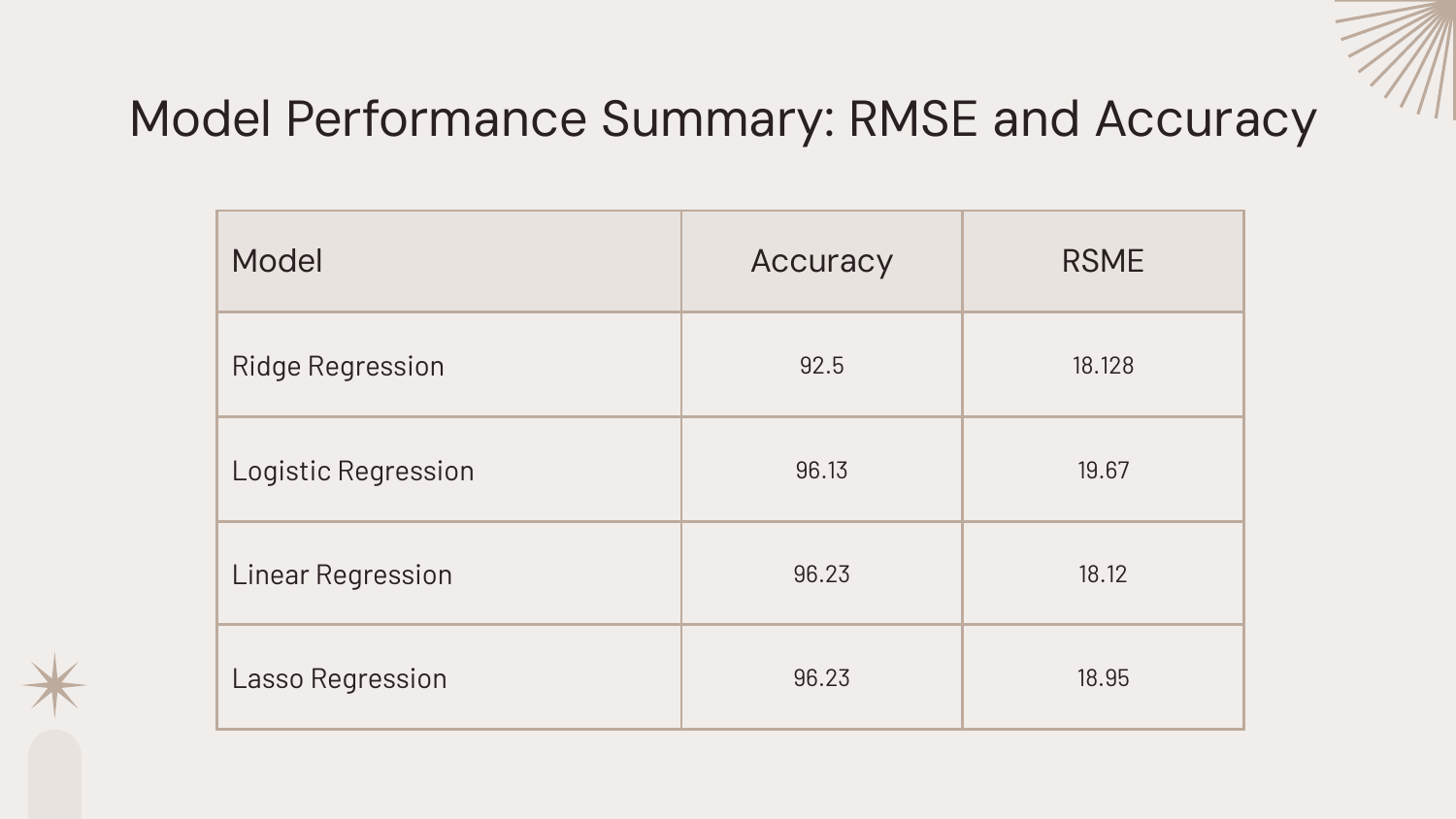

# Model Performance Summary: RMSE and Accuracy
| Model | Accuracy | RSME |
| --- | --- | --- |
| Ridge Regression | 92.5 | 18.128 |
| Logistic Regression | 96.13 | 19.67 |
| Linear Regression | 96.23 | 18.12 |
| Lasso Regression | 96.23 | 18.95 |